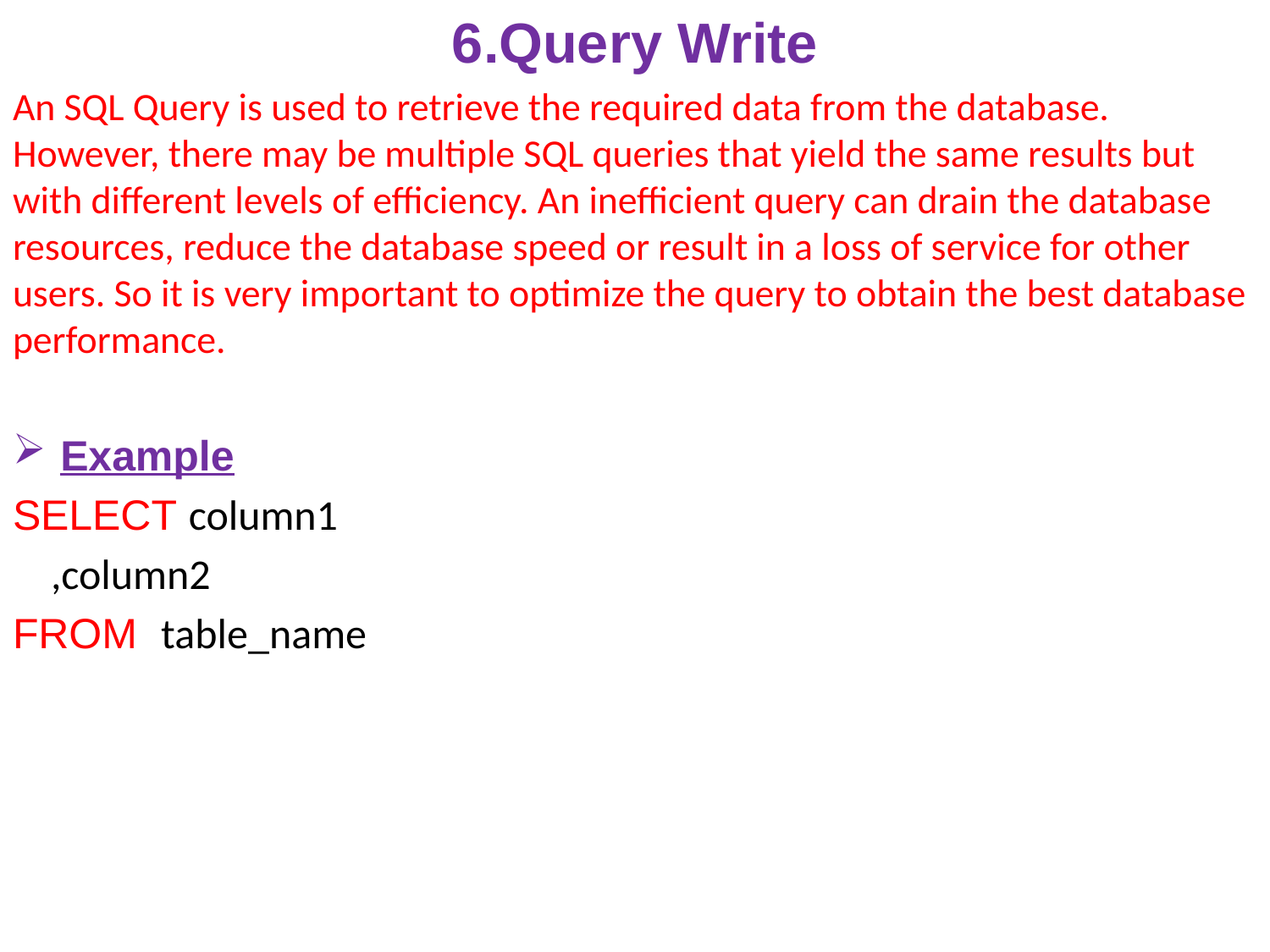

6.Query Write
An SQL Query is used to retrieve the required data from the database. However, there may be multiple SQL queries that yield the same results but with different levels of efficiency. An inefficient query can drain the database resources, reduce the database speed or result in a loss of service for other users. So it is very important to optimize the query to obtain the best database performance.

Example
SELECT column1
    ,column2
FROM  table_name